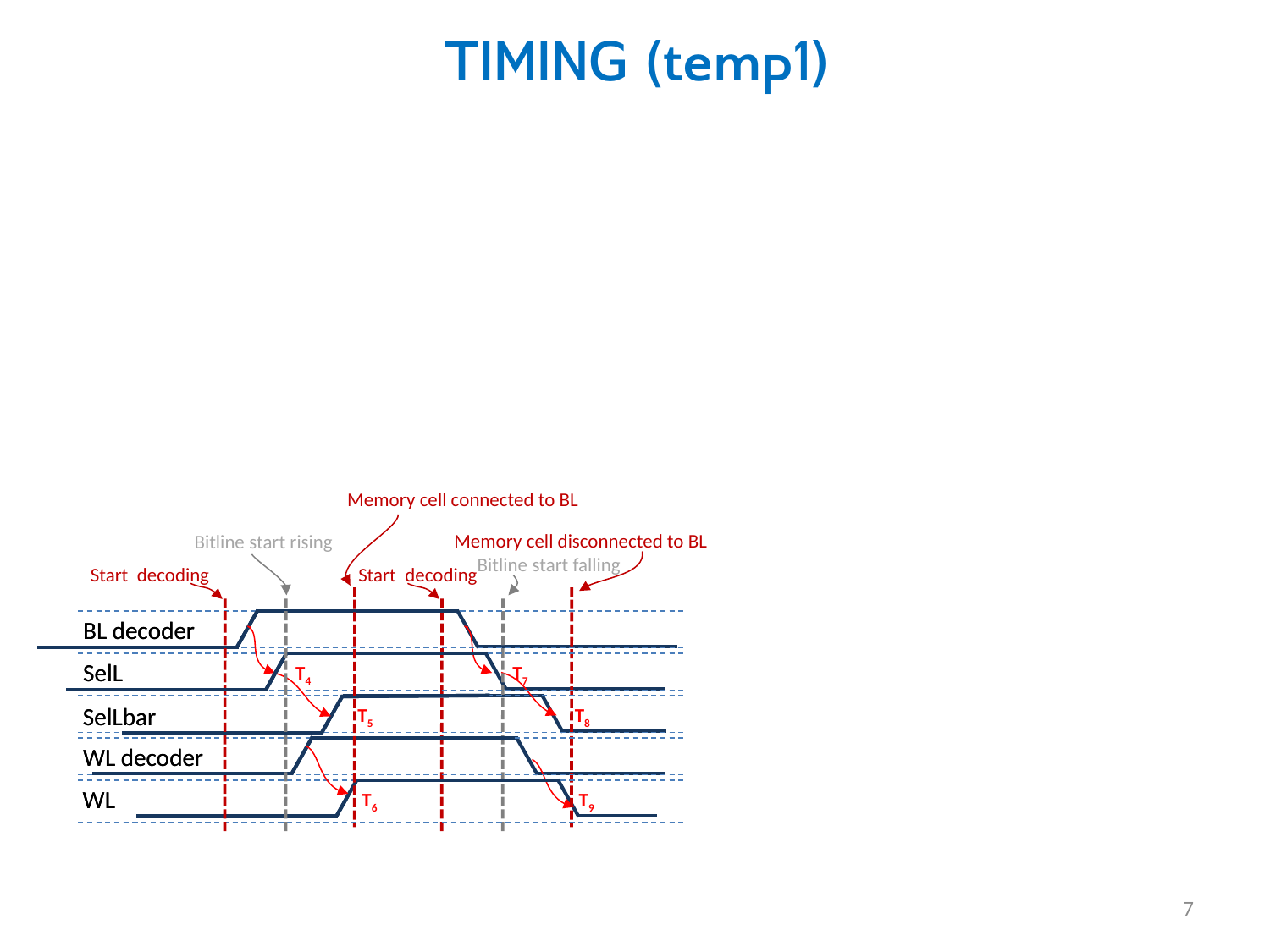

TIMING (temp1)
Memory cell connected to BL

Bitline start rising

Start  decoding

BL decoder

SelL

SelLbar
WL decoder
WL

Memory cell disconnected to BL
Bitline start falling

Start  decoding

BL decoder

SelL
T4
T7

SelLbar
T5
T8
WL decoder

WL
T6
T9
7